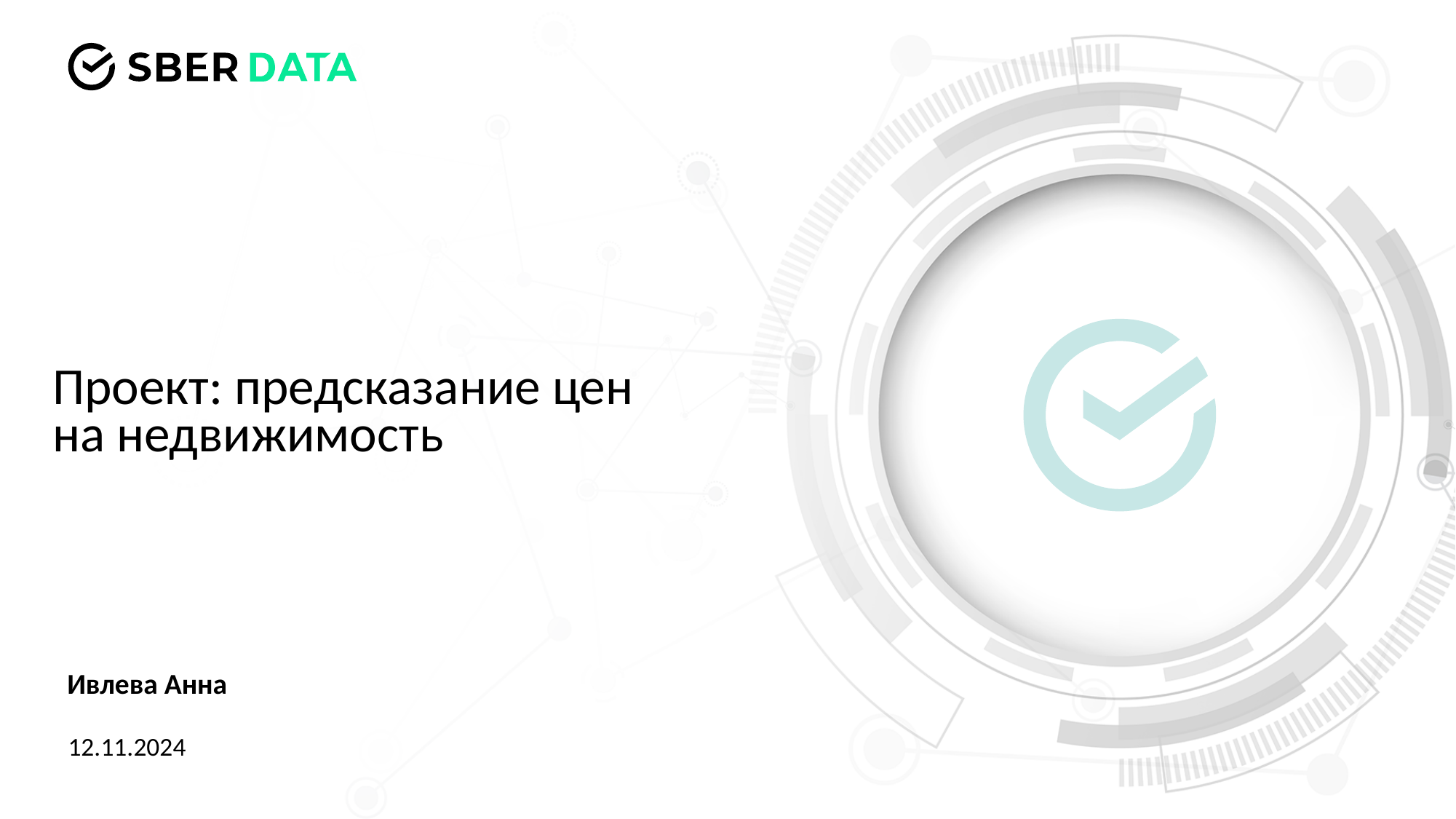

# Проект: предсказание цен на недвижимость

Ивлева Анна
12.11.2024